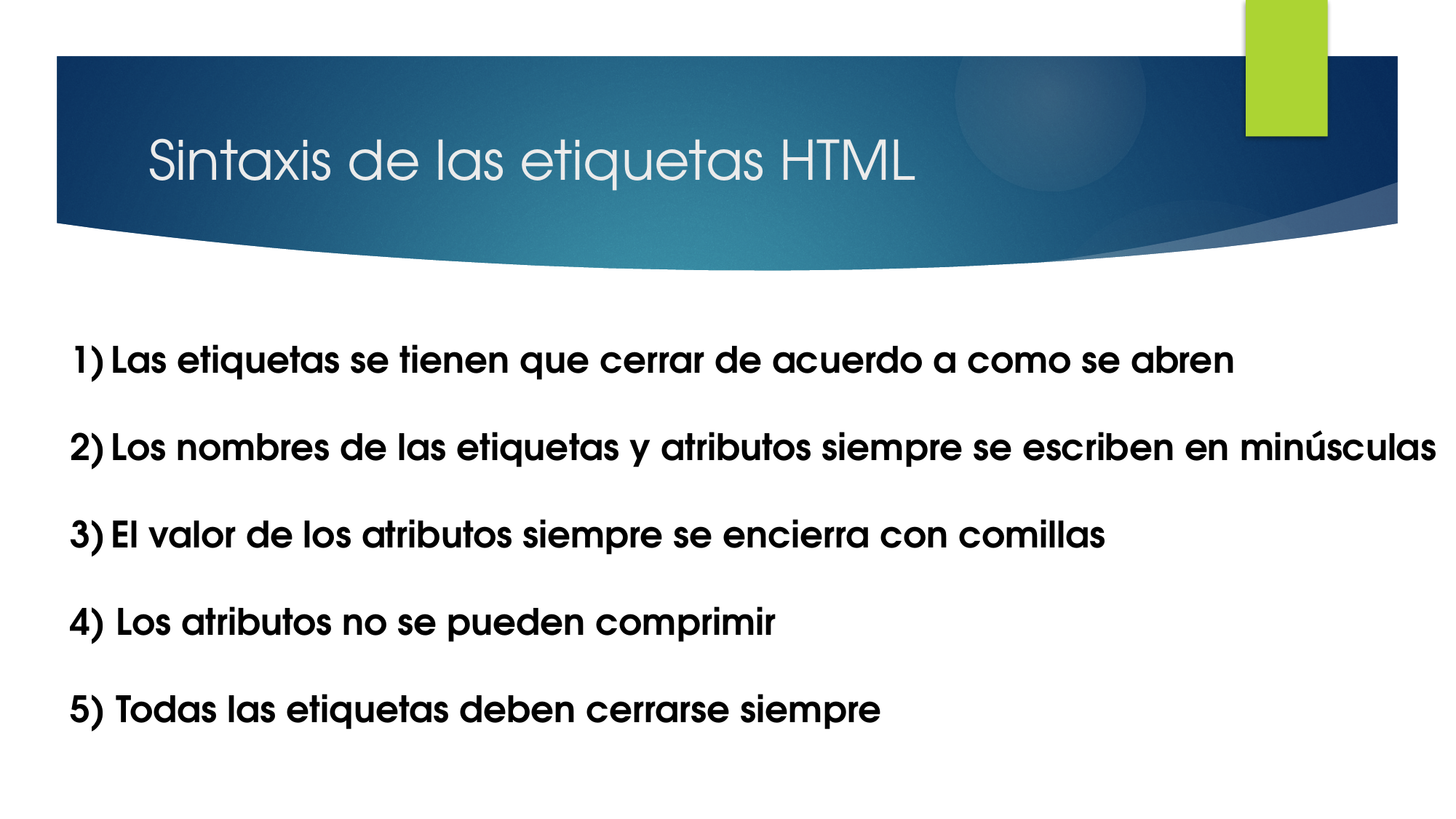

# Sintaxis de las etiquetas HTML
Las etiquetas se tienen que cerrar de acuerdo a como se abren

Los nombres de las etiquetas y atributos siempre se escriben en minúsculas

El valor de los atributos siempre se encierra con comillas

4) Los atributos no se pueden comprimir

5) Todas las etiquetas deben cerrarse siempre